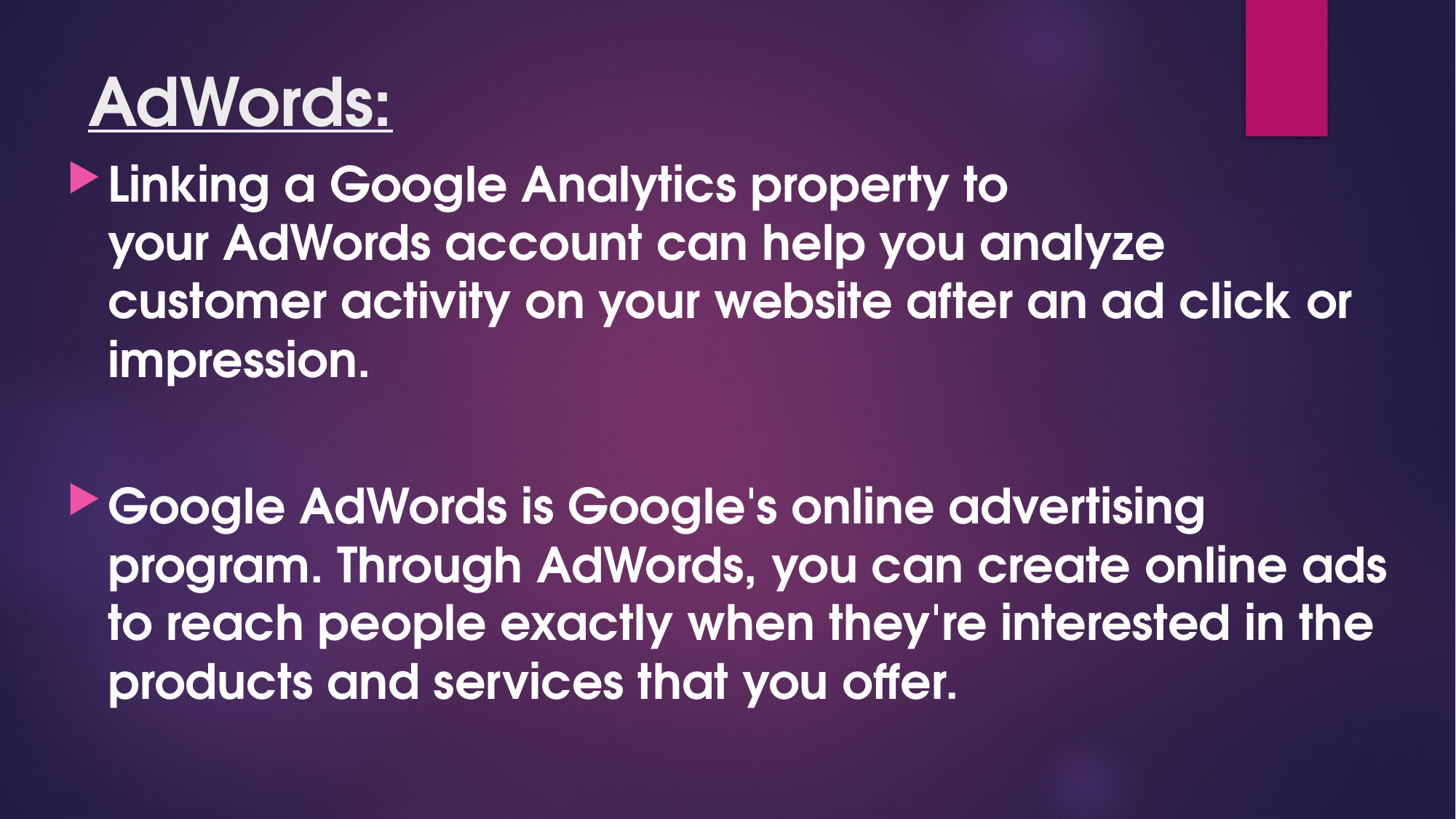

# AdWords:
Linking a Google Analytics property to your AdWords account can help you analyze customer activity on your website after an ad click or impression.

Google AdWords is Google's online advertising program. Through AdWords, you can create online ads to reach people exactly when they're interested in the products and services that you offer.